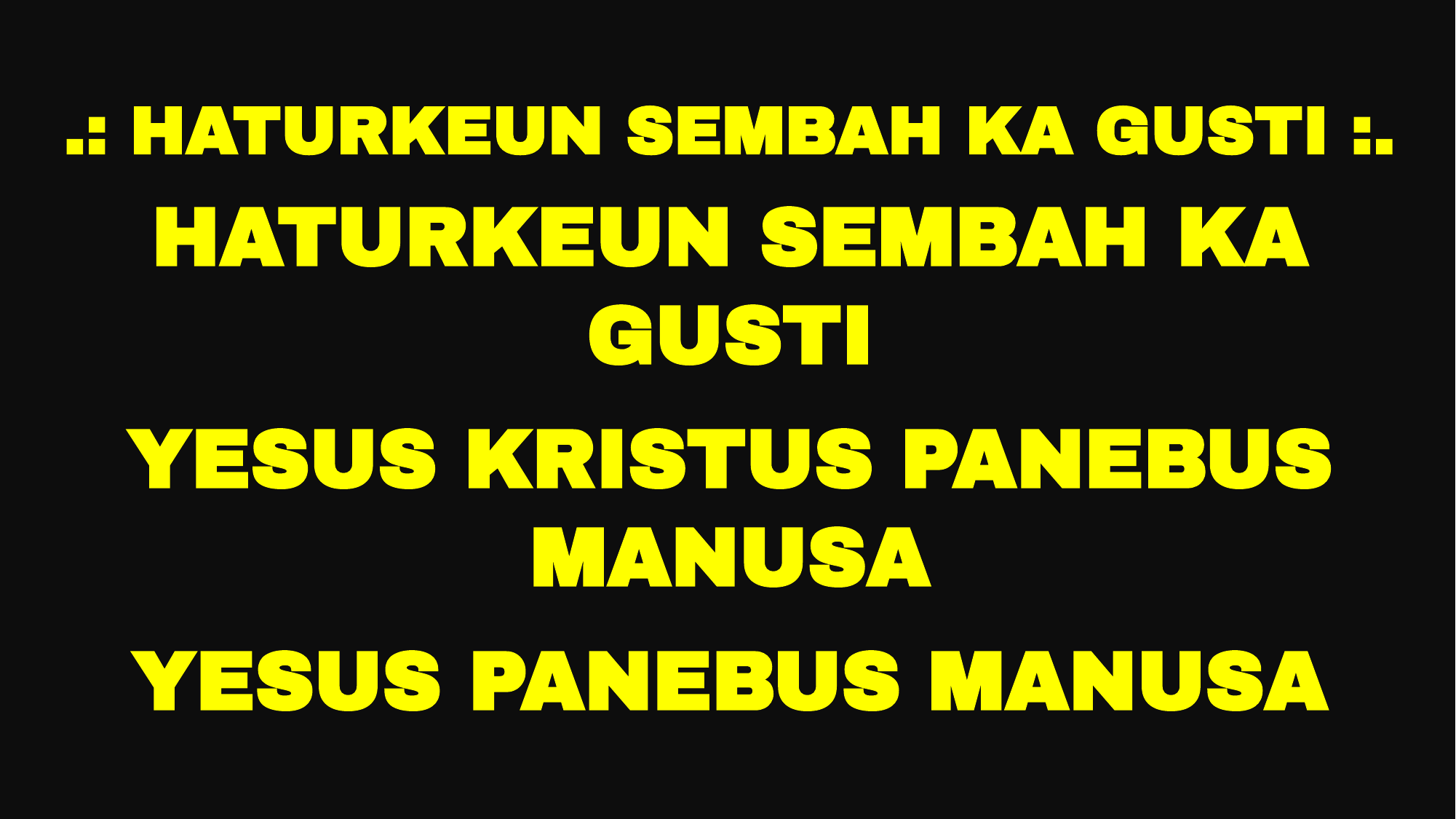

# .: HATURKEUN SEMBAH KA GUSTI :.
Haturkeun sembah ka Gusti
Yesus Kristus panebus manusa
Yesus panebus manusa